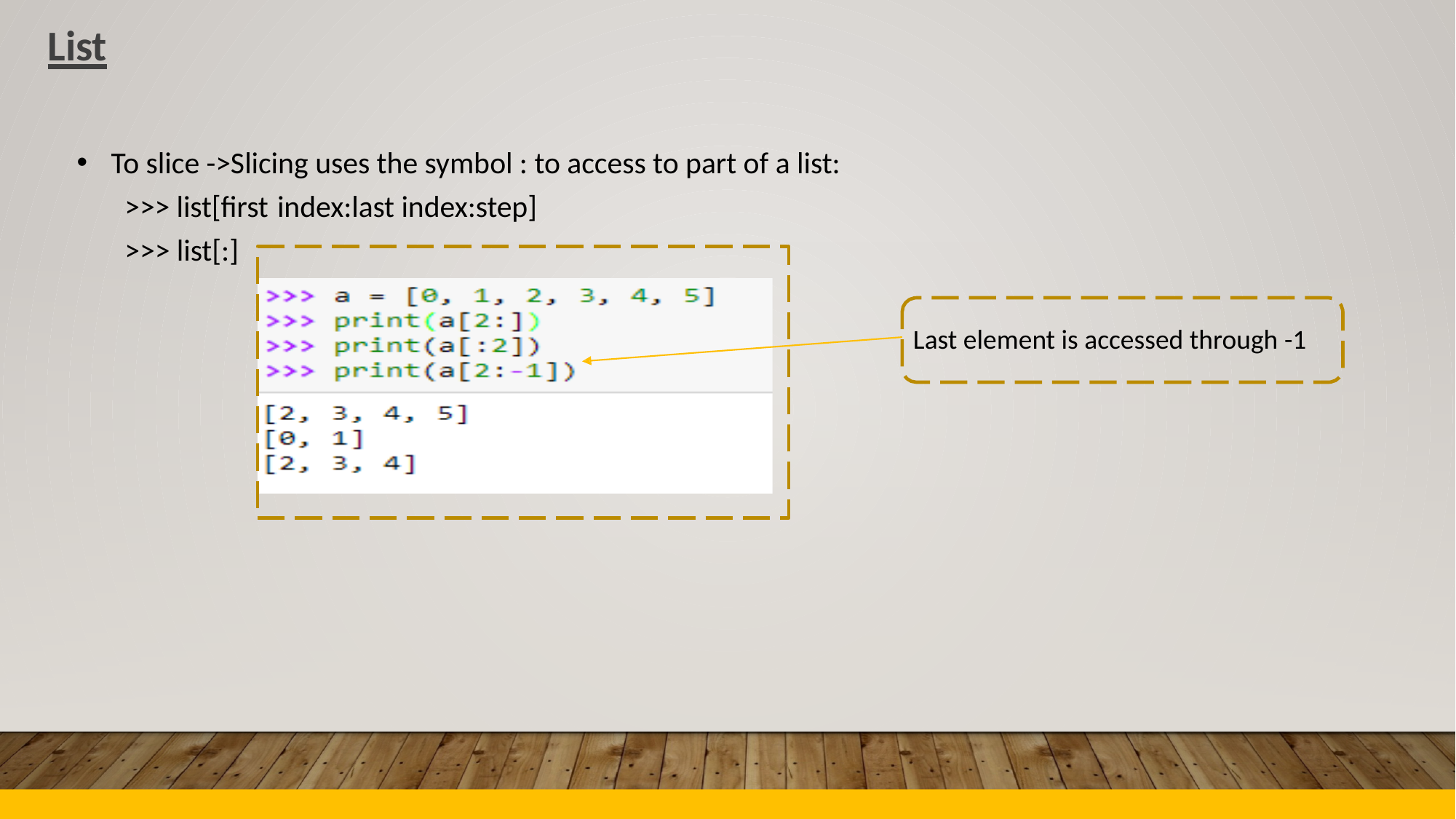

List
•
To slice ->Slicing uses the symbol : to access to part of a list:
>>> list[first
index:last index:step]
>>> list[:]

Last element is accessed through -1